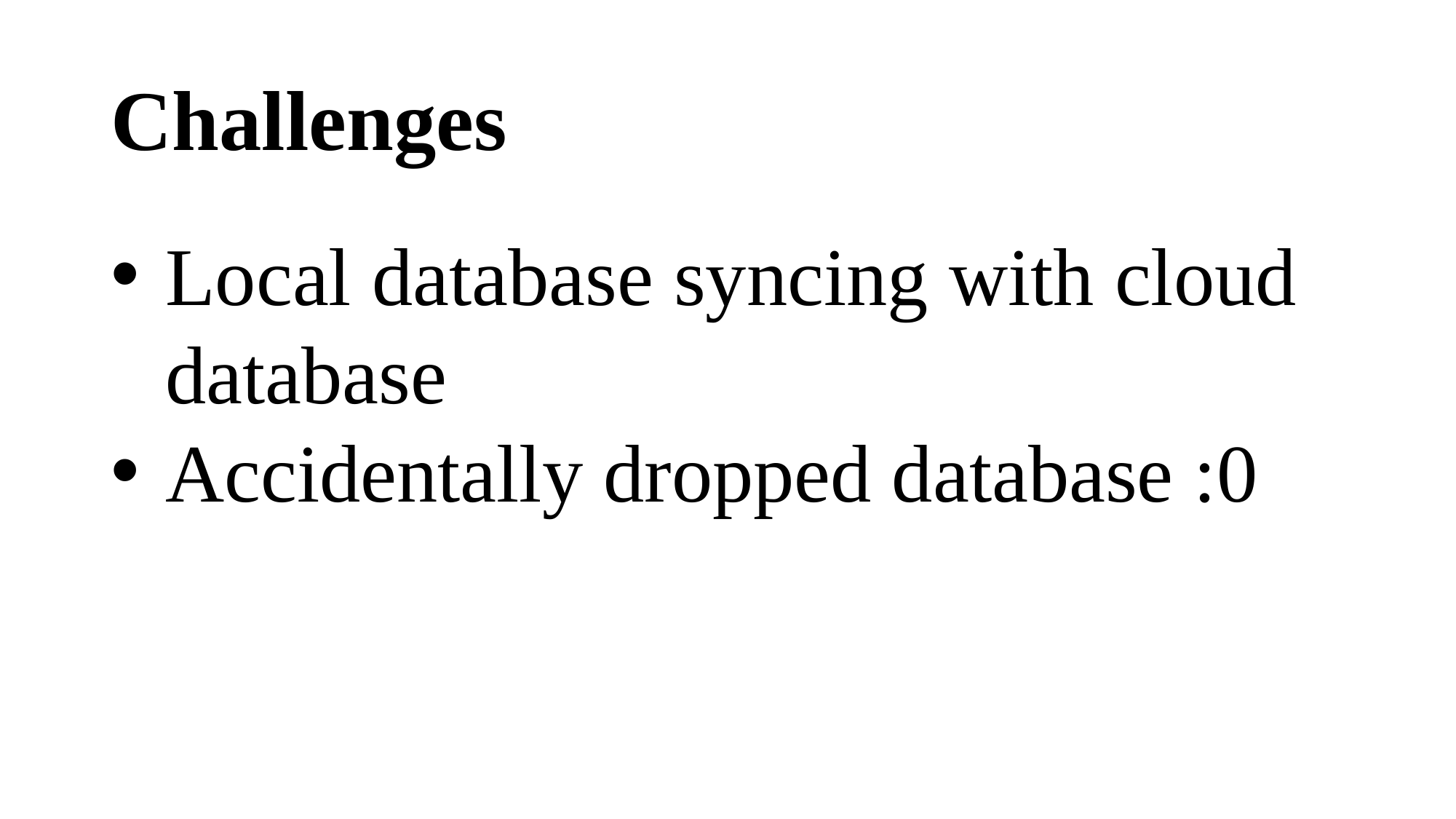

Challenges
Local database syncing with cloud database
Accidentally dropped database :0